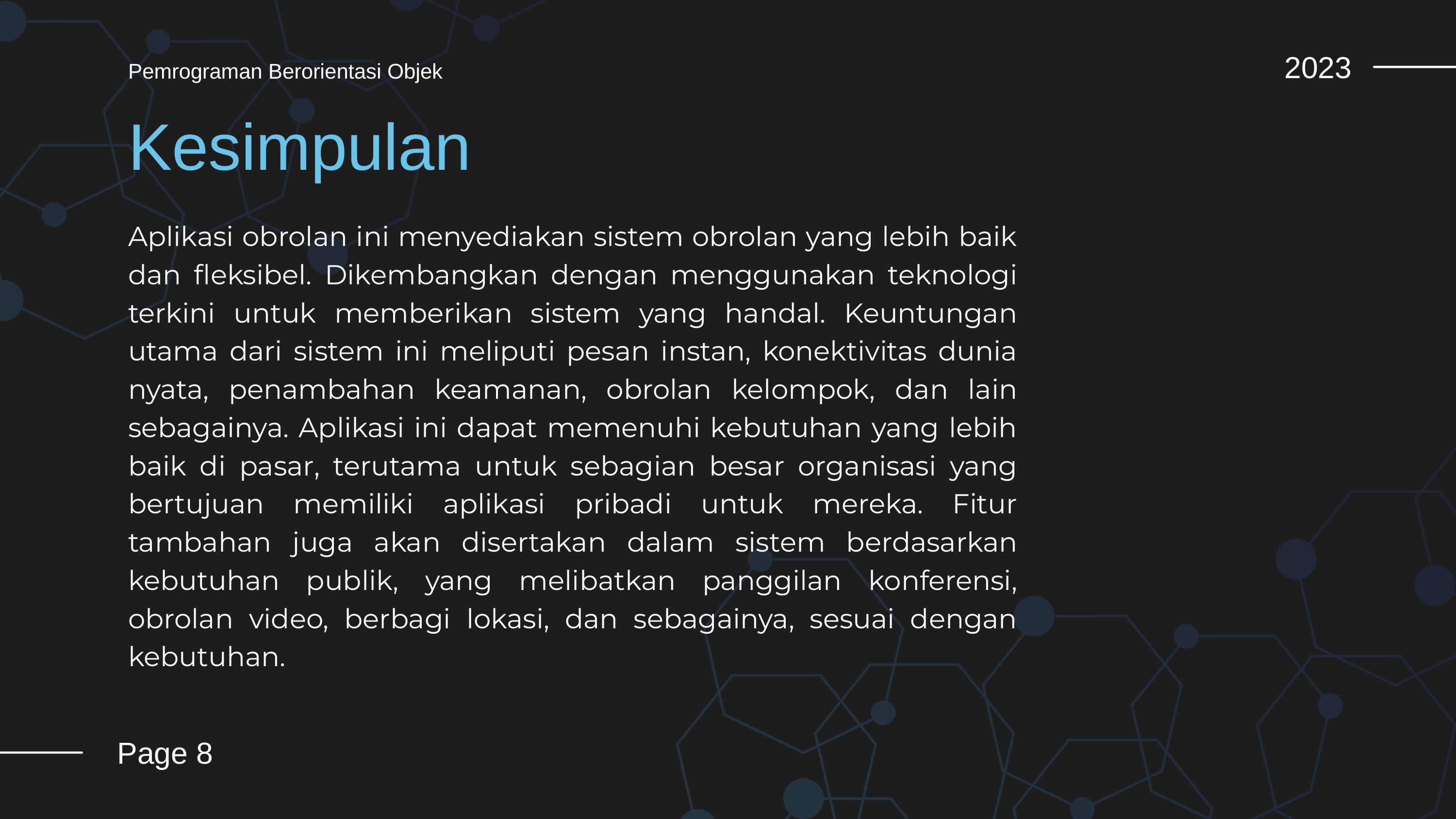

2023
Pemrograman Berorientasi Objek

Kesimpulan
Aplikasi obrolan ini menyediakan sistem obrolan yang lebih baik dan fleksibel. Dikembangkan dengan menggunakan teknologi terkini untuk memberikan sistem yang handal. Keuntungan utama dari sistem ini meliputi pesan instan, konektivitas dunia nyata, penambahan keamanan, obrolan kelompok, dan lain sebagainya. Aplikasi ini dapat memenuhi kebutuhan yang lebih baik di pasar, terutama untuk sebagian besar organisasi yang bertujuan memiliki aplikasi pribadi untuk mereka. Fitur tambahan juga akan disertakan dalam sistem berdasarkan kebutuhan publik, yang melibatkan panggilan konferensi, obrolan video, berbagi lokasi, dan sebagainya, sesuai dengan kebutuhan.

Page 8